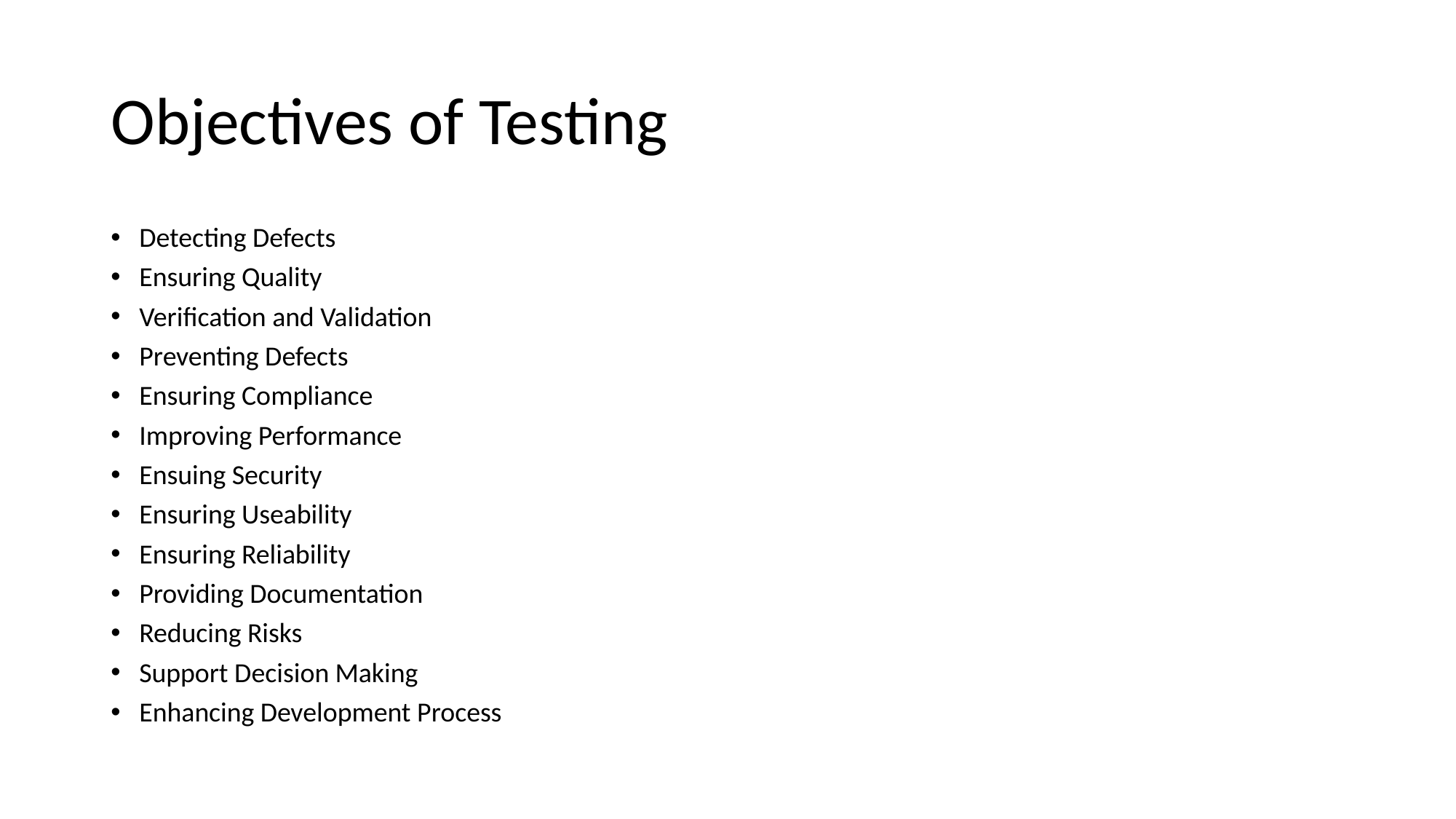

# Objectives of Testing
Detecting Defects
Ensuring Quality
Verification and Validation
Preventing Defects
Ensuring Compliance
Improving Performance
Ensuing Security
Ensuring Useability
Ensuring Reliability
Providing Documentation
Reducing Risks
Support Decision Making
Enhancing Development Process